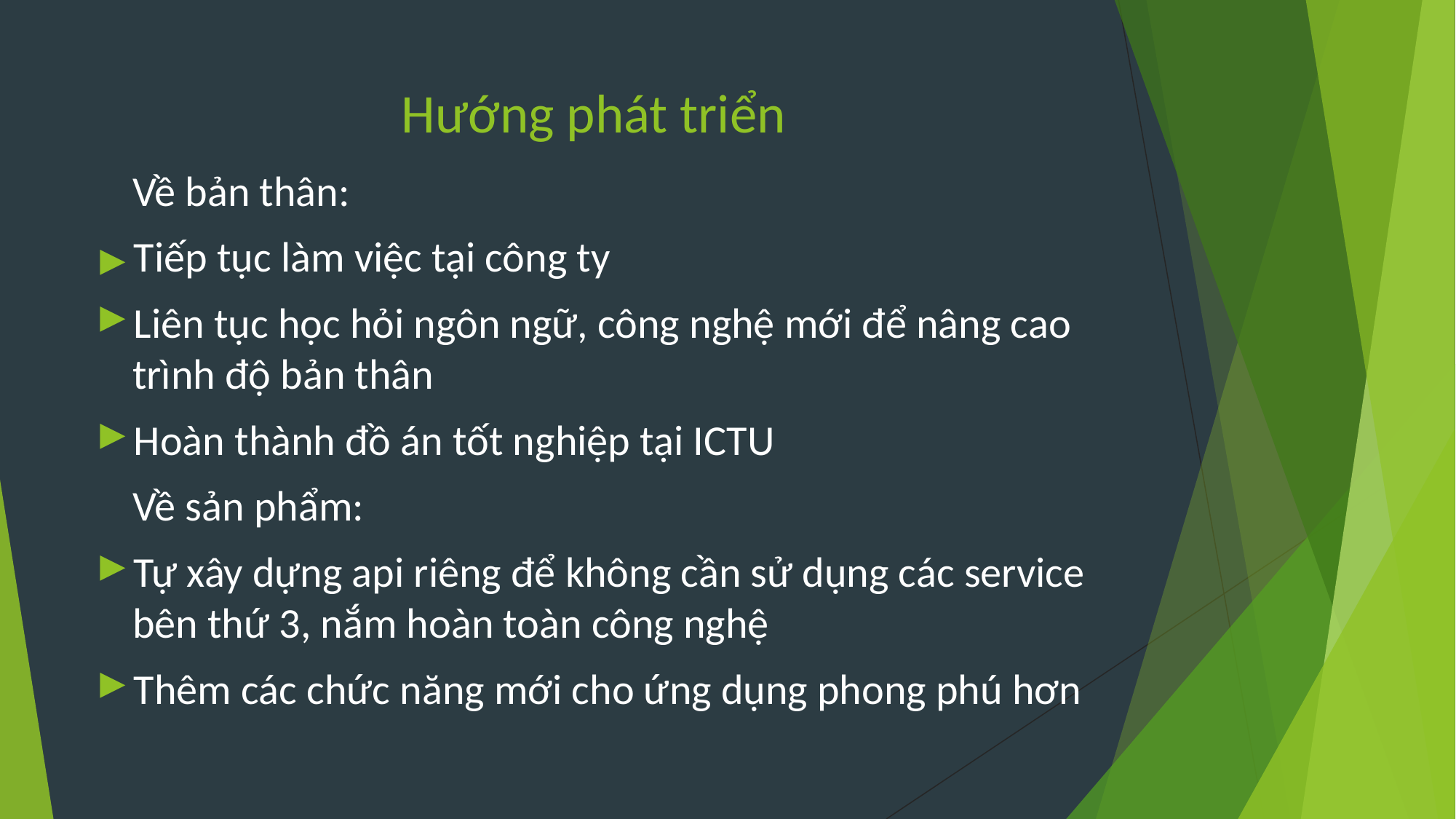

# Hướng phát triển
Về bản thân:
Tiếp tục làm việc tại công ty
Liên tục học hỏi ngôn ngữ, công nghệ mới để nâng cao trình độ bản thân
Hoàn thành đồ án tốt nghiệp tại ICTU
Về sản phẩm:
Tự xây dựng api riêng để không cần sử dụng các service bên thứ 3, nắm hoàn toàn công nghệ
Thêm các chức năng mới cho ứng dụng phong phú hơn